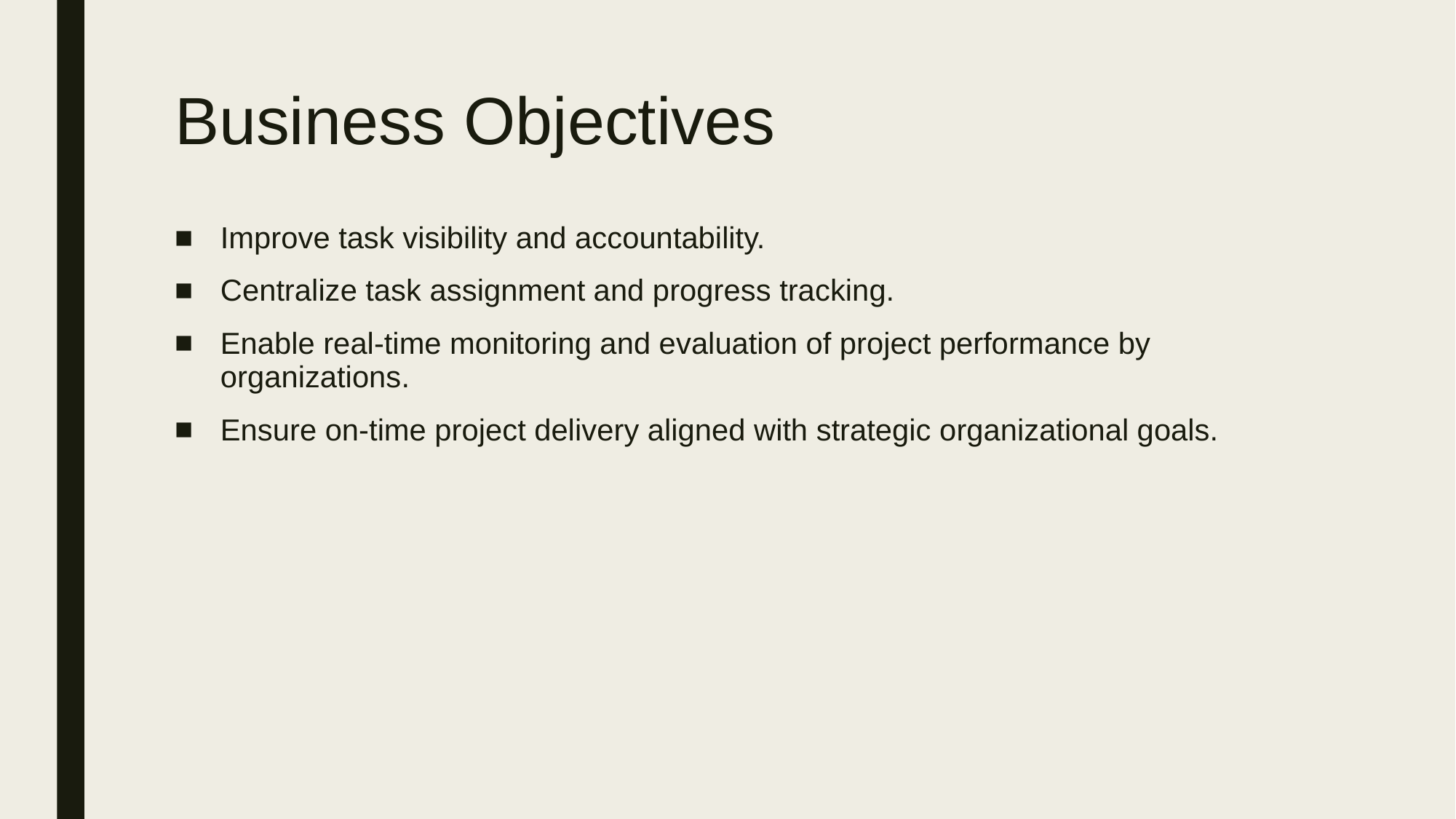

# Business Objectives
Improve task visibility and accountability.
Centralize task assignment and progress tracking.
Enable real-time monitoring and evaluation of project performance by organizations.
Ensure on-time project delivery aligned with strategic organizational goals.